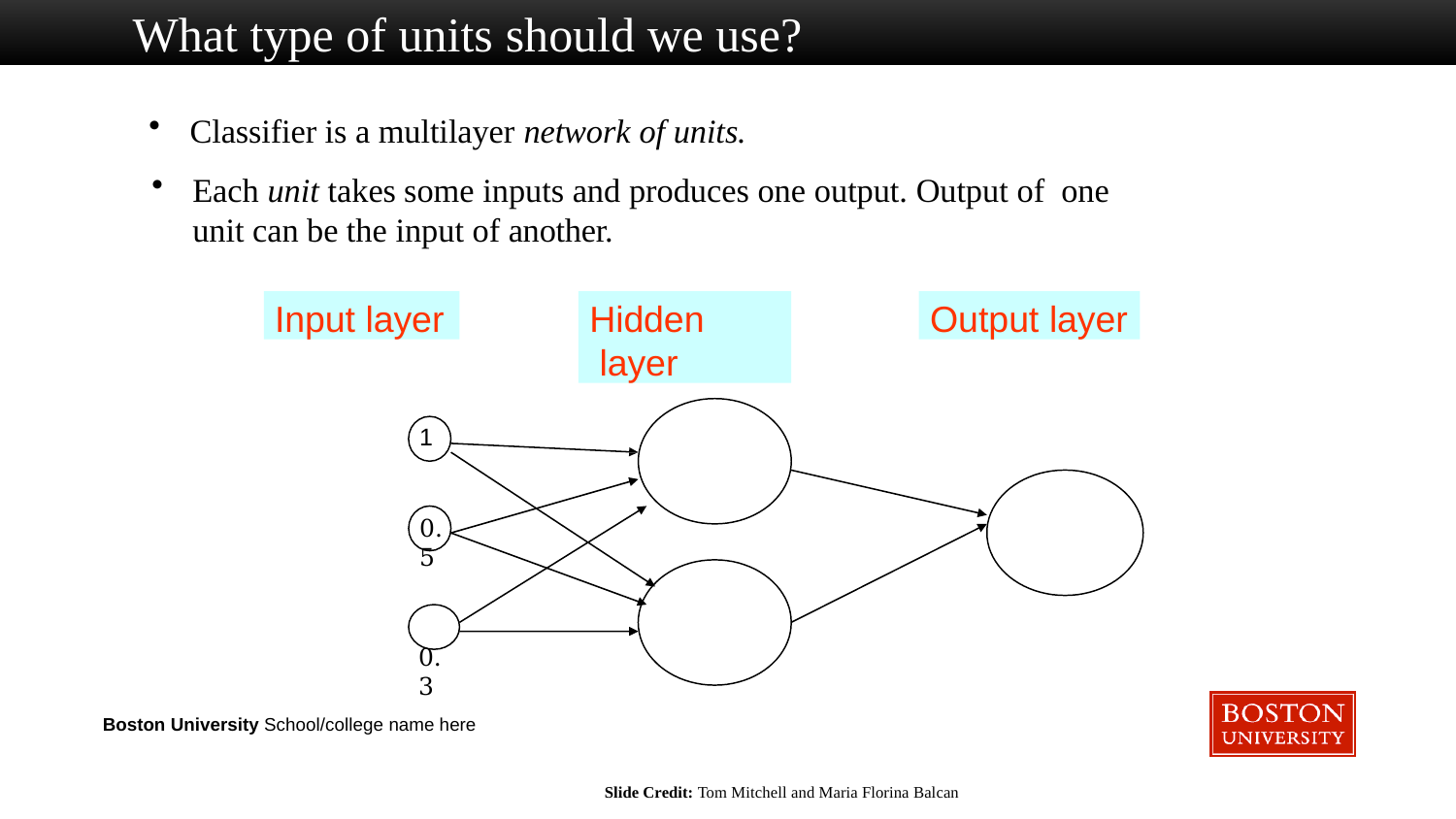

# What type of units should we use?
Classifier is a multilayer network of units.
Each unit takes some inputs and produces one output. Output of  one unit can be the input of another.
Input layer
Output layer
Hidden  layer

1

0.5

0.3
Slide Credit: Tom Mitchell and Maria Florina Balcan